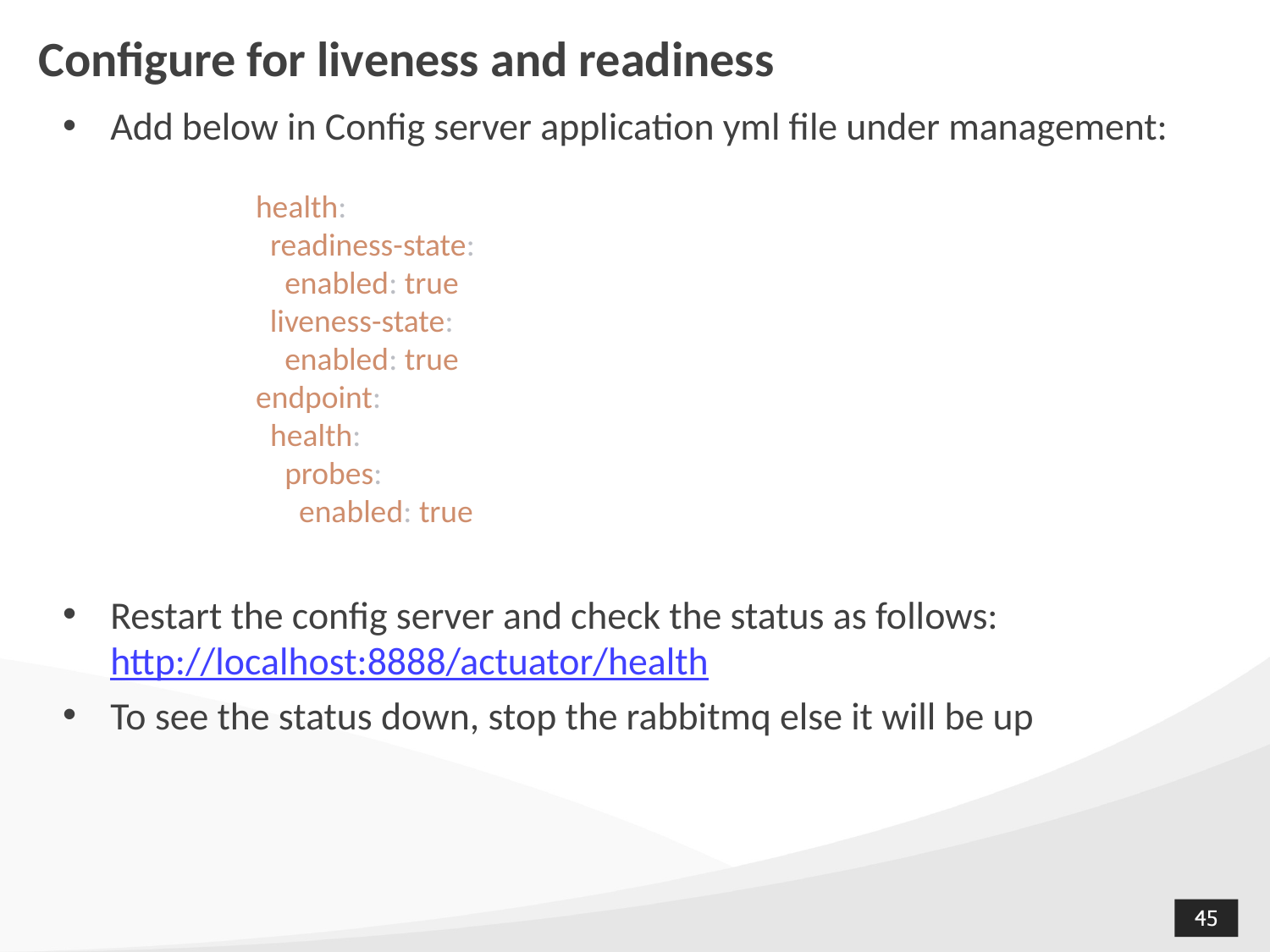

# Configure for liveness and readiness
Add below in Config server application yml file under management:

Restart the config server and check the status as follows:
http://localhost:8888/actuator/health
To see the status down, stop the rabbitmq else it will be up

health:
  readiness-state:
    enabled: true
  liveness-state:
    enabled: true
endpoint:
  health:
    probes:
      enabled: true